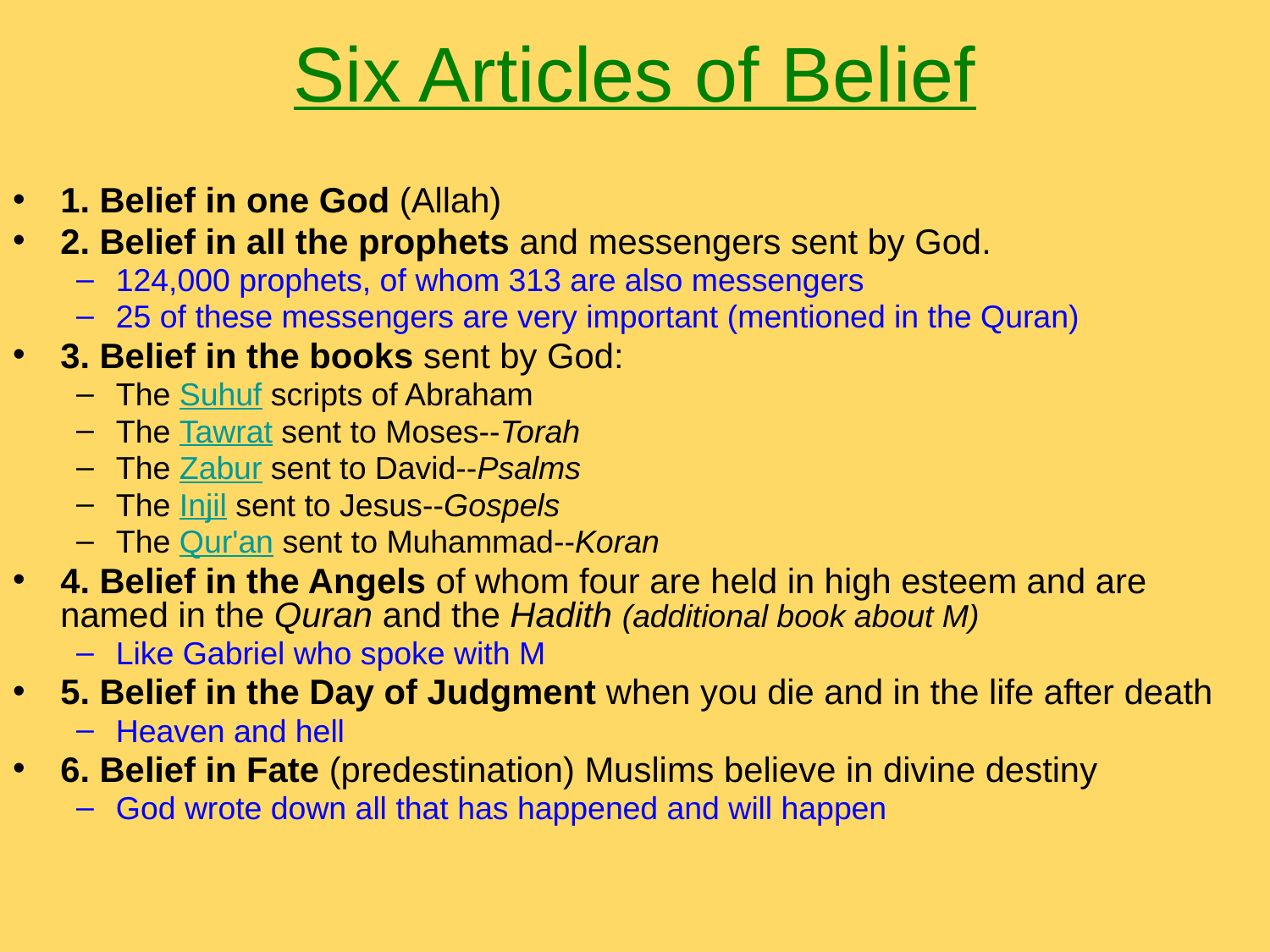

# Six Articles of Belief
1. Belief in one God (Allah)
2. Belief in all the prophets and messengers sent by God.
124,000 prophets, of whom 313 are also messengers
25 of these messengers are very important (mentioned in the Quran)
3. Belief in the books sent by God:
The Suhuf scripts of Abraham
The Tawrat sent to Moses--Torah
The Zabur sent to David--Psalms
The Injil sent to Jesus--Gospels
The Qur'an sent to Muhammad--Koran
4. Belief in the Angels of whom four are held in high esteem and are named in the Quran and the Hadith (additional book about M)
Like Gabriel who spoke with M
5. Belief in the Day of Judgment when you die and in the life after death
Heaven and hell
6. Belief in Fate (predestination) Muslims believe in divine destiny
God wrote down all that has happened and will happen